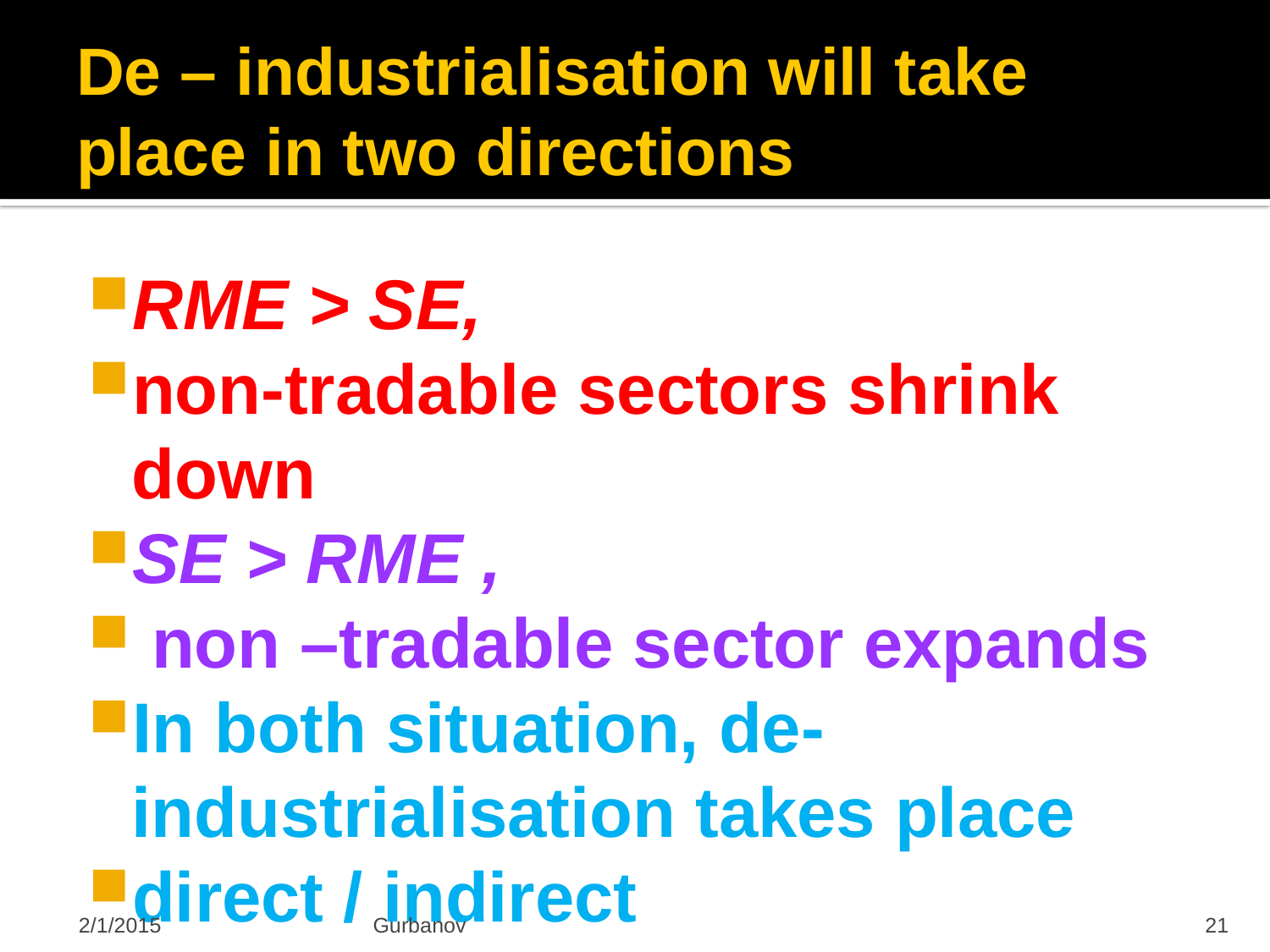

# De – industrialisation will take place in two directions
RME > SE,
non-tradable sectors shrink down
SE > RME ,
 non –tradable sector expands
In both situation, de-industrialisation takes place
direct / indirect
2/1/2015
Gurbanov
21